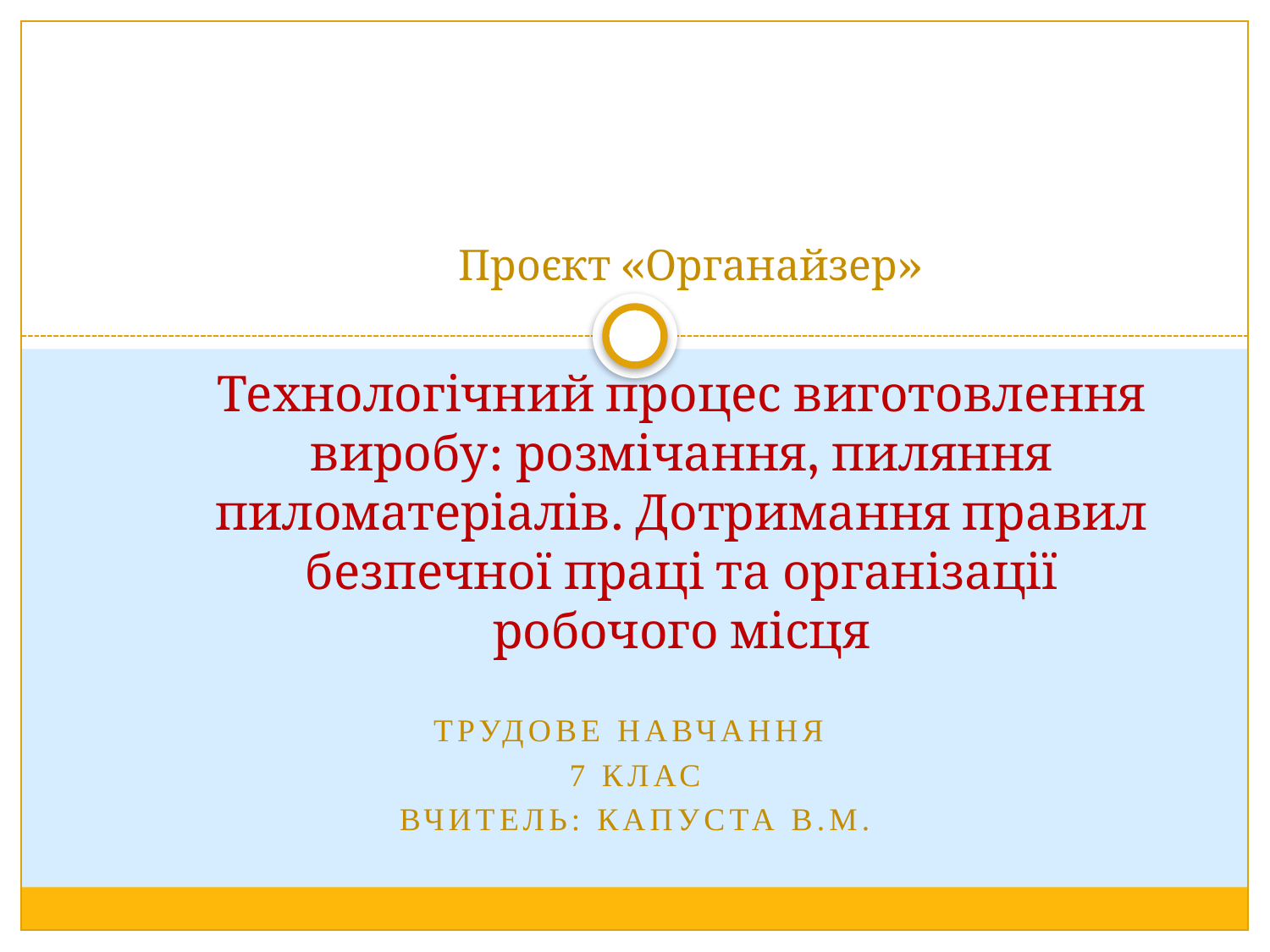

# Проєкт «Органайзер» Технологічний процес виготовлення виробу: розмічання, пиляння пиломатеріалів. Дотримання правил безпечної праці та організації робочого місця
Трудове навчання
7 клас
Вчитель: Капуста В.М.